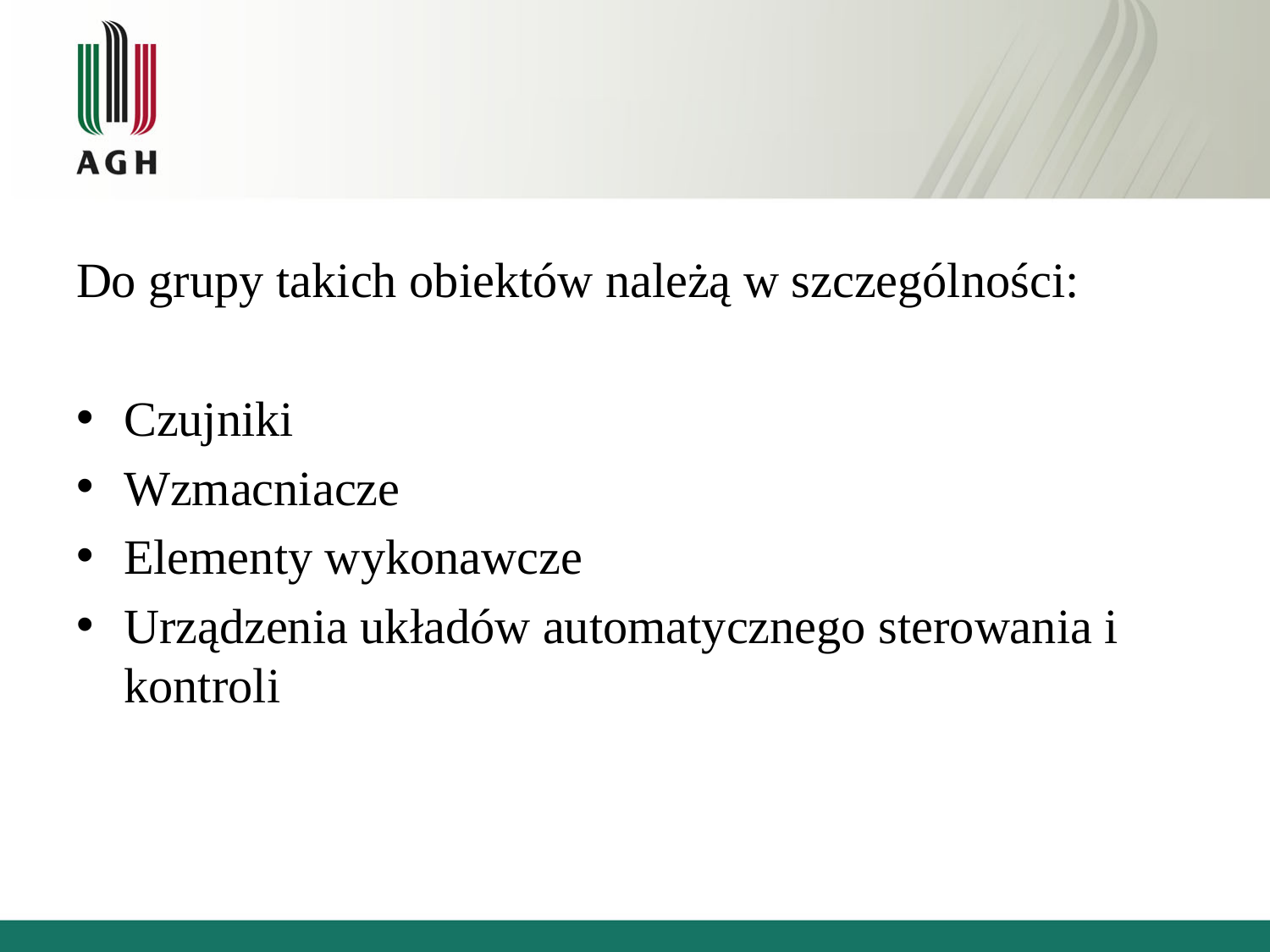

Do grupy takich obiektów należą w szczególności:

Czujniki
Wzmacniacze
Elementy wykonawcze
Urządzenia układów automatycznego sterowania i kontroli